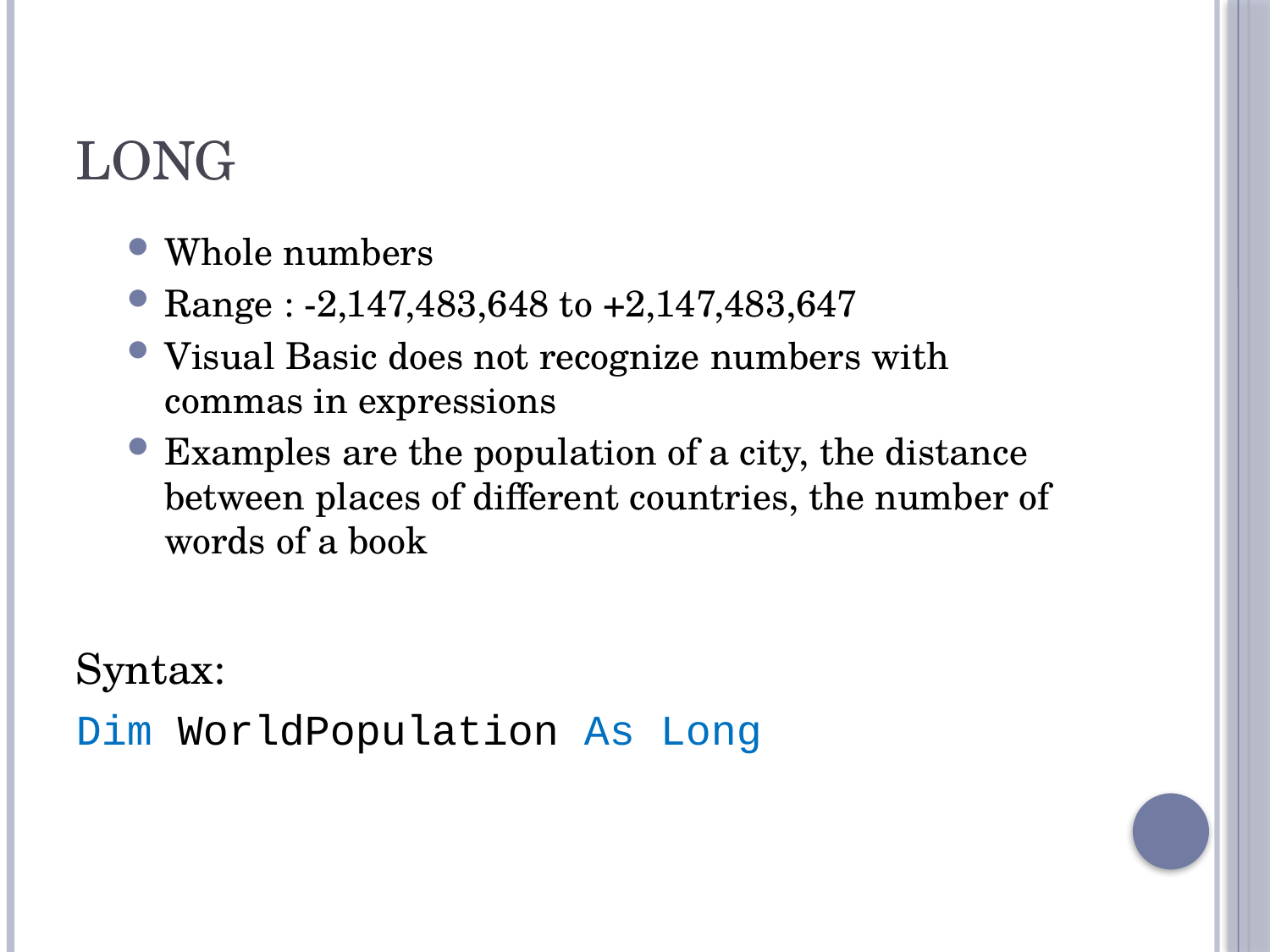

# Long
Whole numbers
Range : -2,147,483,648 to +2,147,483,647
Visual Basic does not recognize numbers with commas in expressions
Examples are the population of a city, the distance between places of different countries, the number of words of a book

Syntax:
Dim WorldPopulation As Long